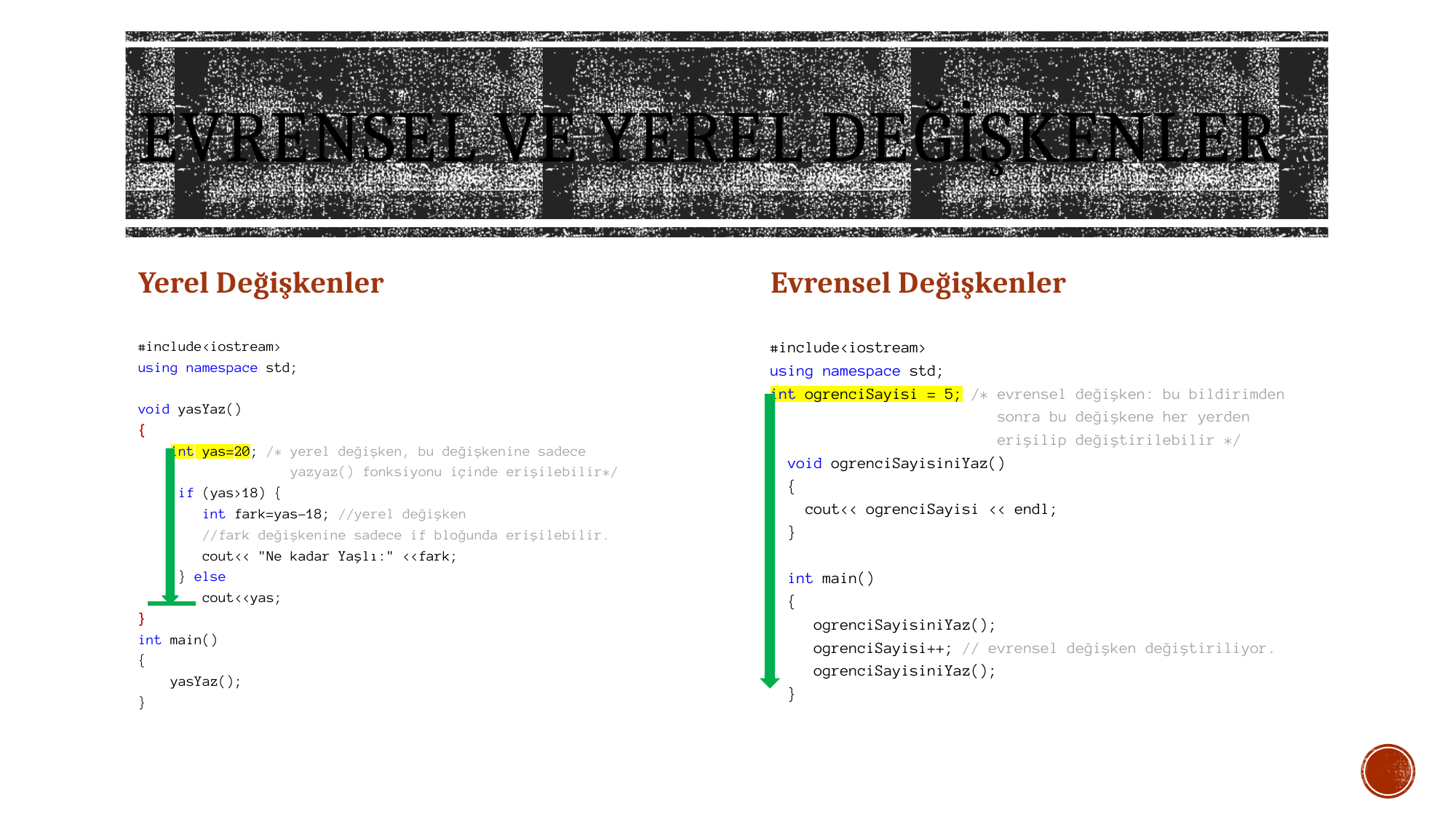

# Evrensel ve yerel değişkenler
Yerel Değişkenler
Evrensel Değişkenler
#include<iostream>
using namespace std;

void yasYaz()
{
    int yas=20; /* yerel değişken, bu değişkenine sadece
                   yazyaz() fonksiyonu içinde erişilebilir*/
     if (yas>18) {
        int fark=yas-18; //yerel değişken
        //fark değişkenine sadece if bloğunda erişilebilir.
        cout<< "Ne kadar Yaşlı:" <<fark;
     } else
        cout<<yas;
}
int main()
{
    yasYaz();
}
#include<iostream>
using namespace std;
int ogrenciSayisi = 5; /* evrensel değişken: bu bildirimden
                          sonra bu değişkene her yerden
                          erişilip değiştirilebilir */
  void ogrenciSayisiniYaz()
  {
    cout<< ogrenciSayisi << endl;
  }

  int main()
  {
     ogrenciSayisiniYaz();
     ogrenciSayisi++; // evrensel değişken değiştiriliyor.
     ogrenciSayisiniYaz();
  }